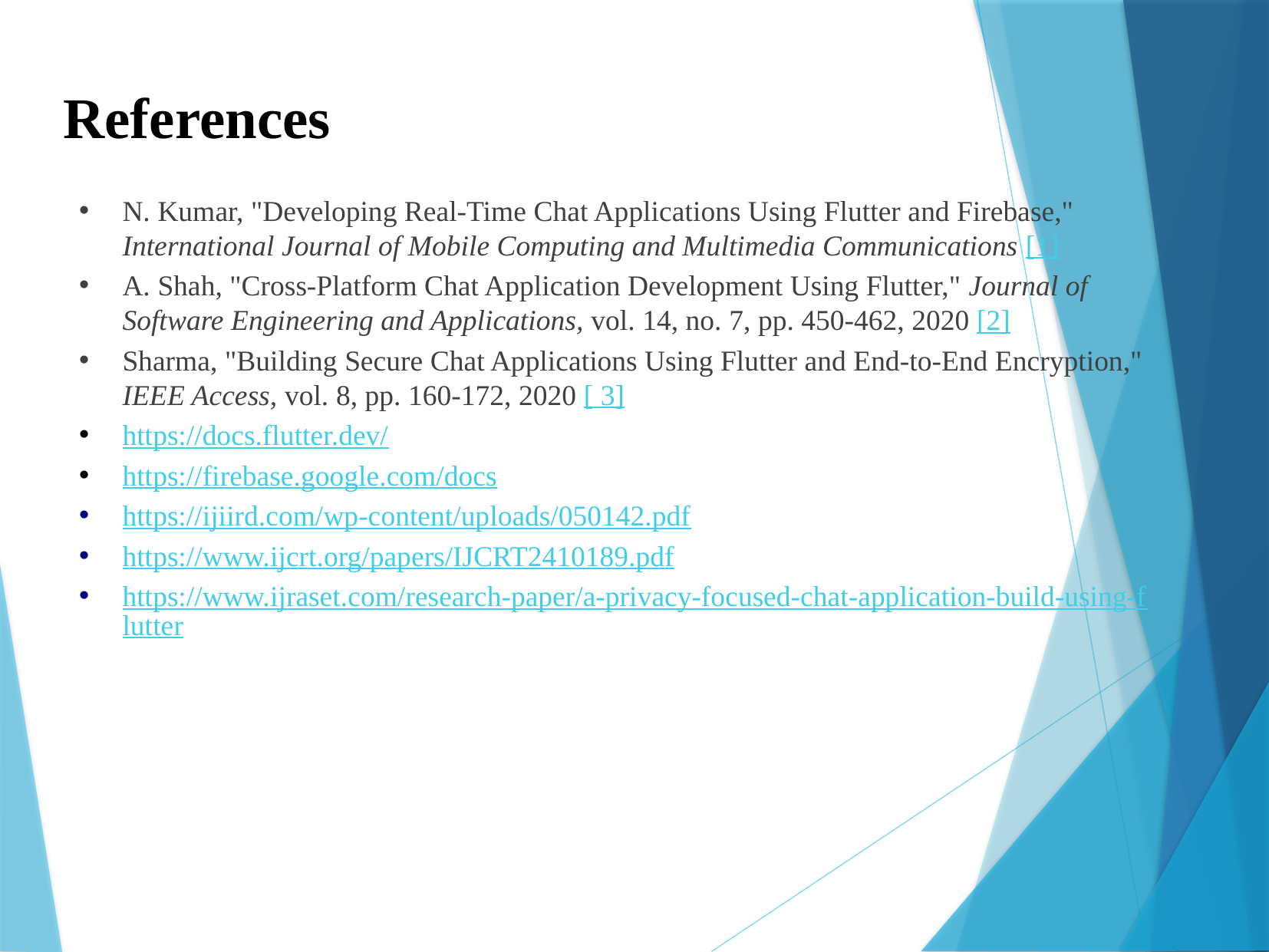

References
N. Kumar, "Developing Real-Time Chat Applications Using Flutter and Firebase," International Journal of Mobile Computing and Multimedia Communications [1]
A. Shah, "Cross-Platform Chat Application Development Using Flutter," Journal of Software Engineering and Applications, vol. 14, no. 7, pp. 450-462, 2020 [2]
Sharma, "Building Secure Chat Applications Using Flutter and End-to-End Encryption," IEEE Access, vol. 8, pp. 160-172, 2020 [ 3]
https://docs.flutter.dev/
https://firebase.google.com/docs
https://ijiird.com/wp-content/uploads/050142.pdf
https://www.ijcrt.org/papers/IJCRT2410189.pdf
https://www.ijraset.com/research-paper/a-privacy-focused-chat-application-build-using-flutter